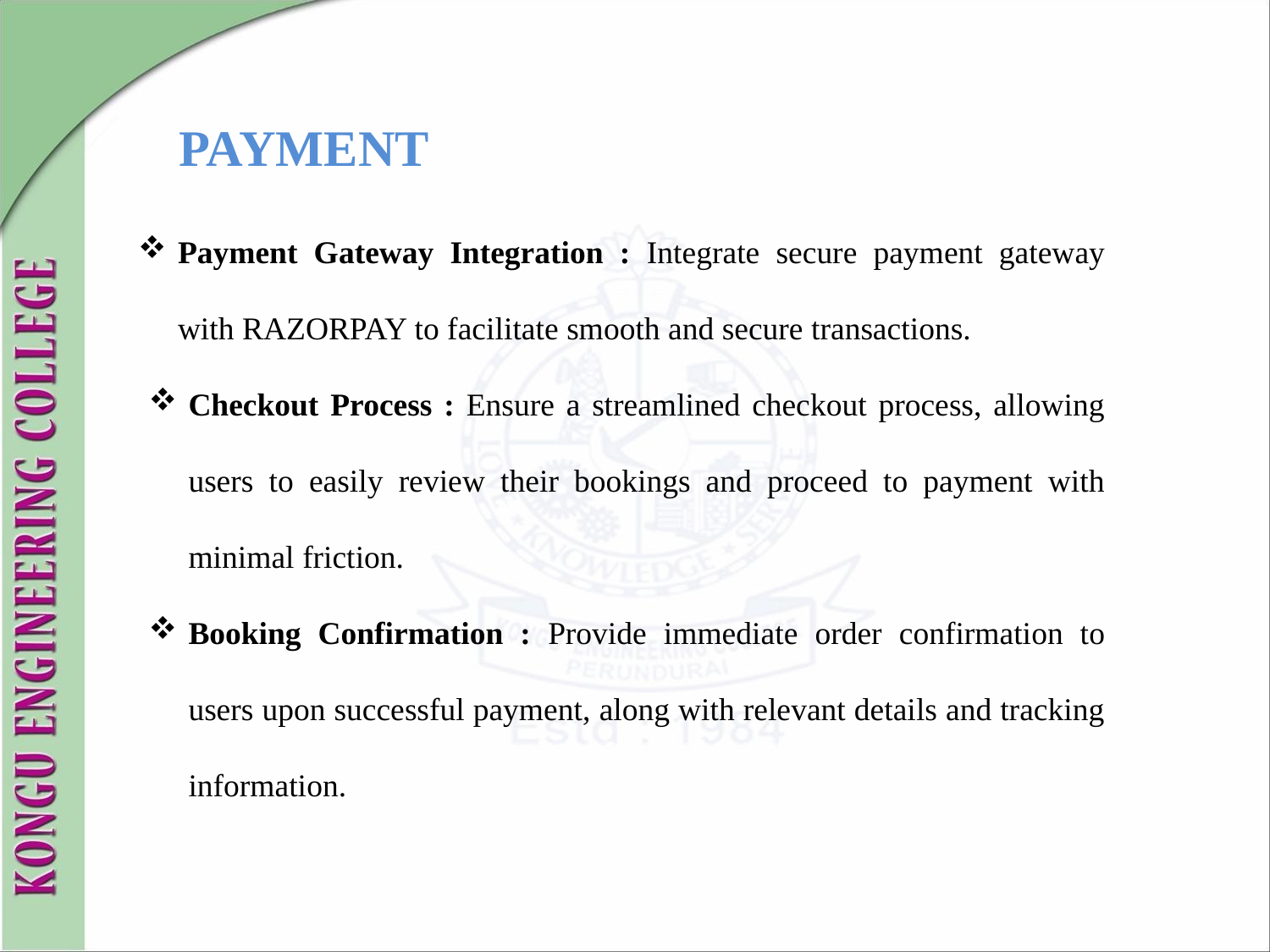

# PAYMENT
Payment Gateway Integration : Integrate secure payment gateway with RAZORPAY to facilitate smooth and secure transactions.
Checkout Process : Ensure a streamlined checkout process, allowing users to easily review their bookings and proceed to payment with minimal friction.
Booking Confirmation : Provide immediate order confirmation to users upon successful payment, along with relevant details and tracking information.